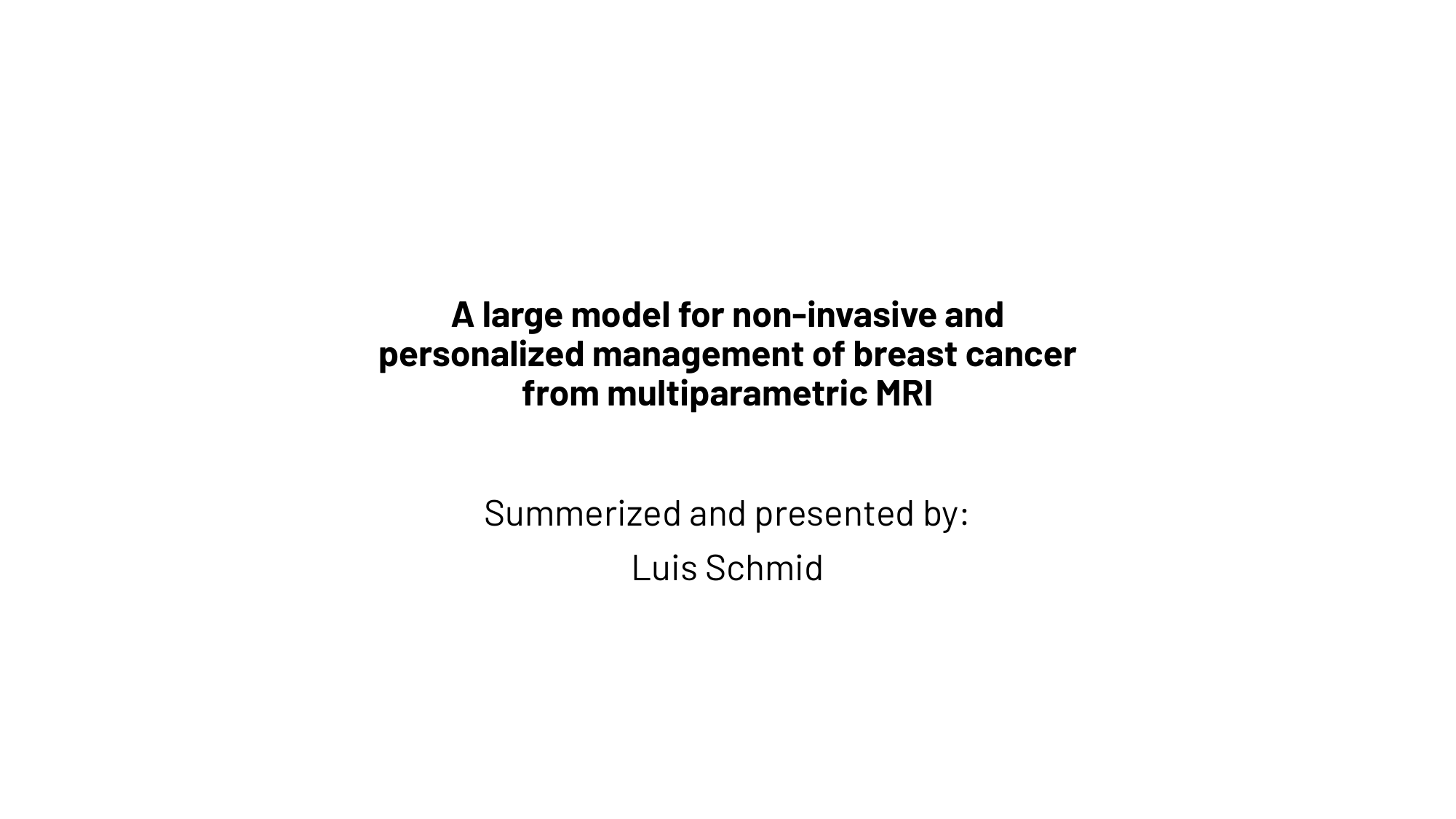

# A large model for non-invasive and personalized management of breast cancer from multiparametric MRI

Summerized and presented by:
Luis Schmid